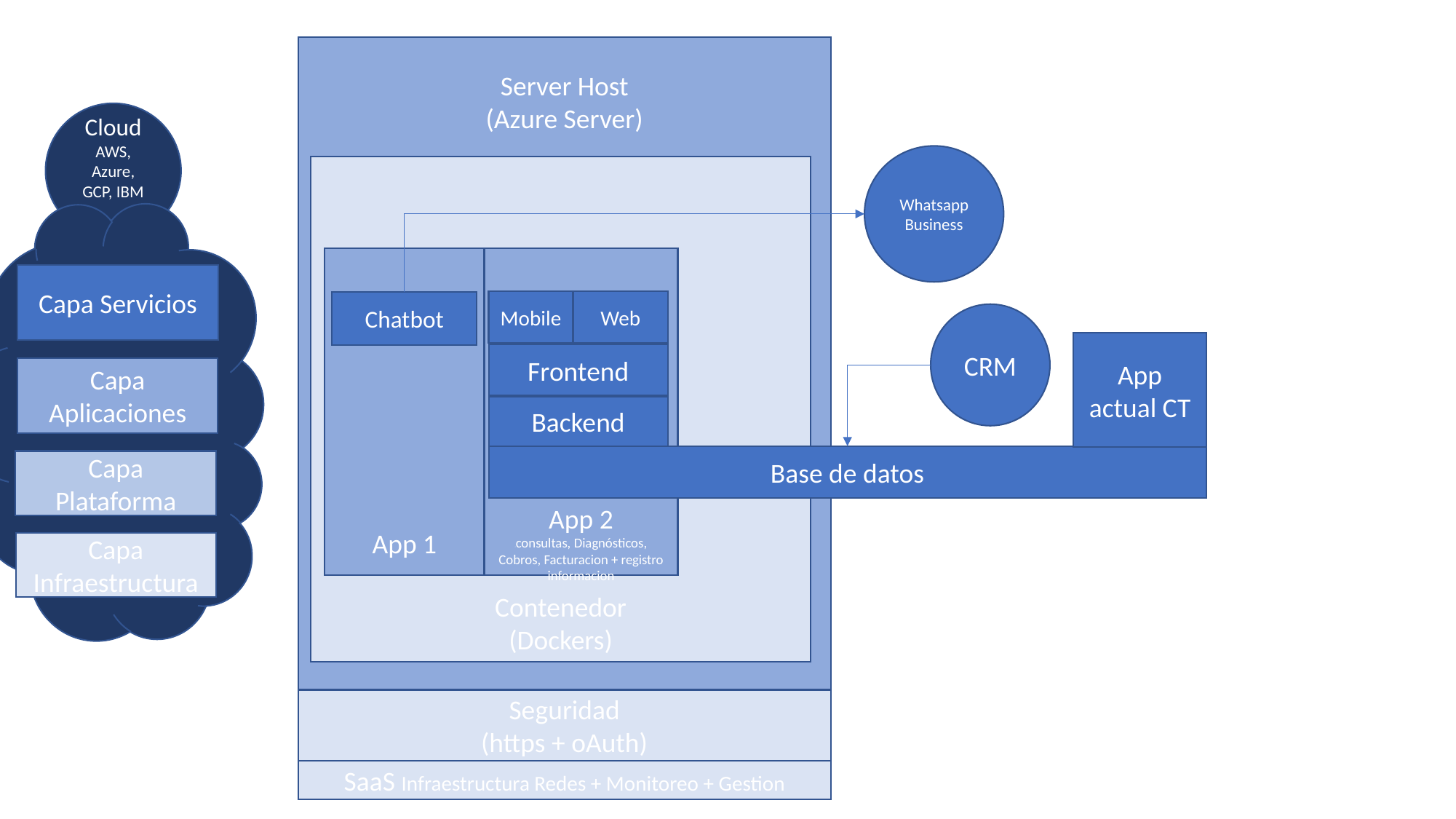

Server Host
(Azure Server)

Cloud
AWS, Azure, GCP, IBM

Whatsapp Business

Contenedor
(Dockers)

App 1

App 2
Cconsultas, Diagnósticos, Cobros, Facturacion + registro informacion

Capa Servicios
Web
Mobile
Chatbot
CRM
App actual CT
Frontend
Capa Aplicaciones
Backend
Base de datos
Capa Plataforma
Capa Infraestructura
Seguridad
(https + oAuth)
SaaS Infraestructura Redes + Monitoreo + Gestion